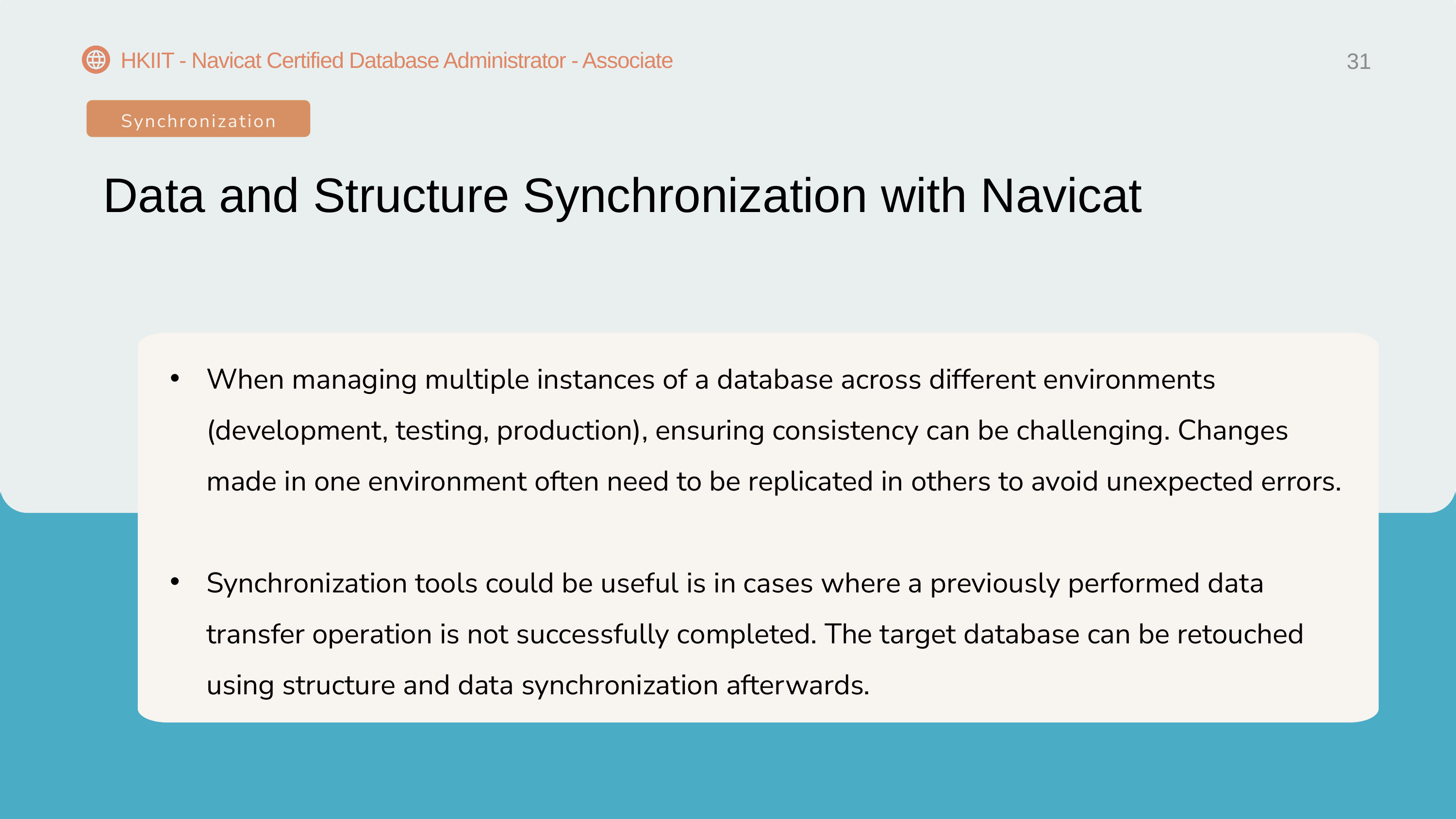

31

HKIIT - Navicat Certified Database Administrator - Associate

Synchronization
Data and Structure Synchronization with Navicat

When managing multiple instances of a database across different environments (development, testing, production), ensuring consistency can be challenging. Changes made in one environment often need to be replicated in others to avoid unexpected errors.

Synchronization tools could be useful is in cases where a previously performed data transfer operation is not successfully completed. The target database can be retouched using structure and data synchronization afterwards.